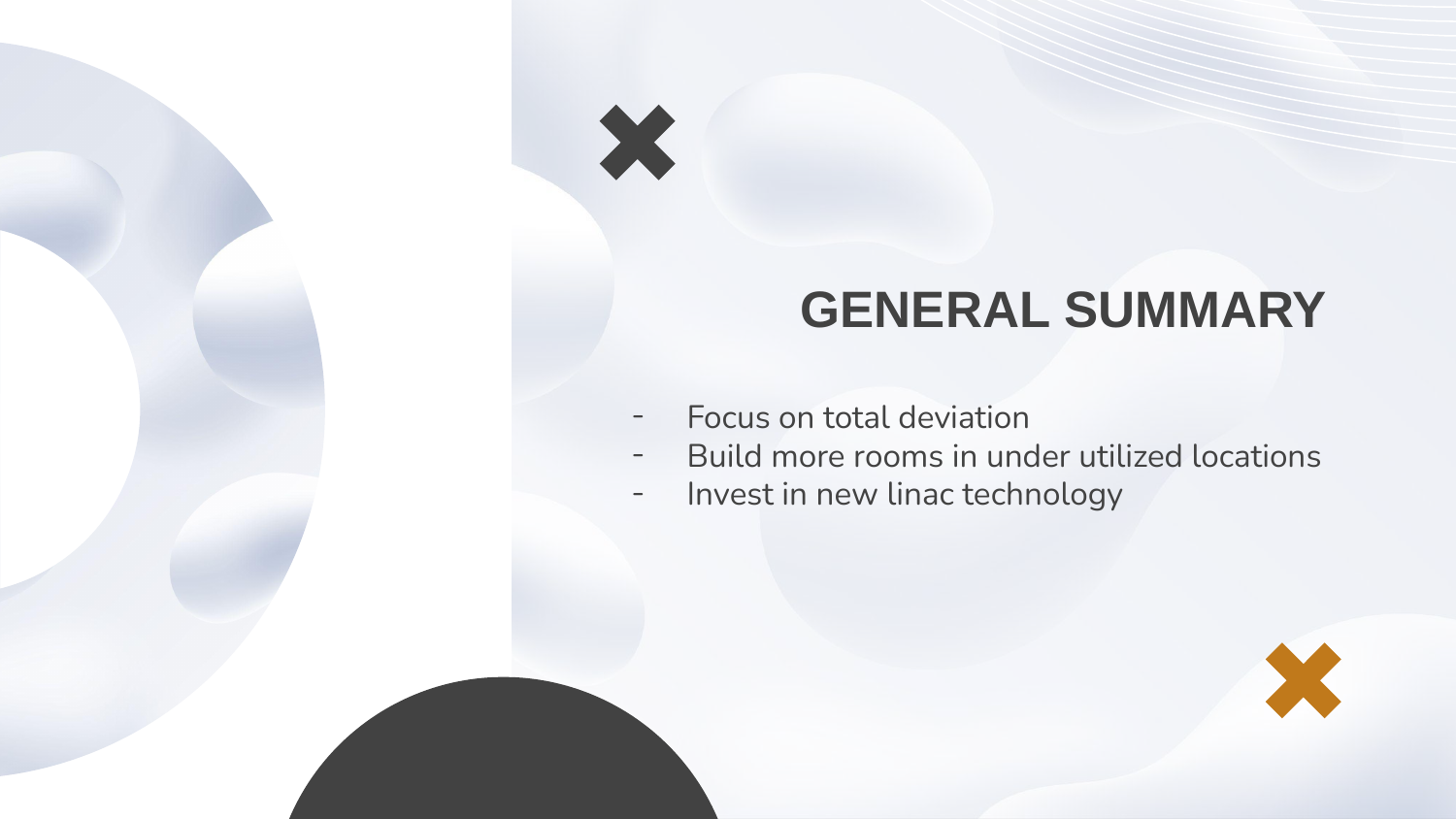

# GENERAL SUMMARY
Focus on total deviation
Build more rooms in under utilized locations
Invest in new linac technology